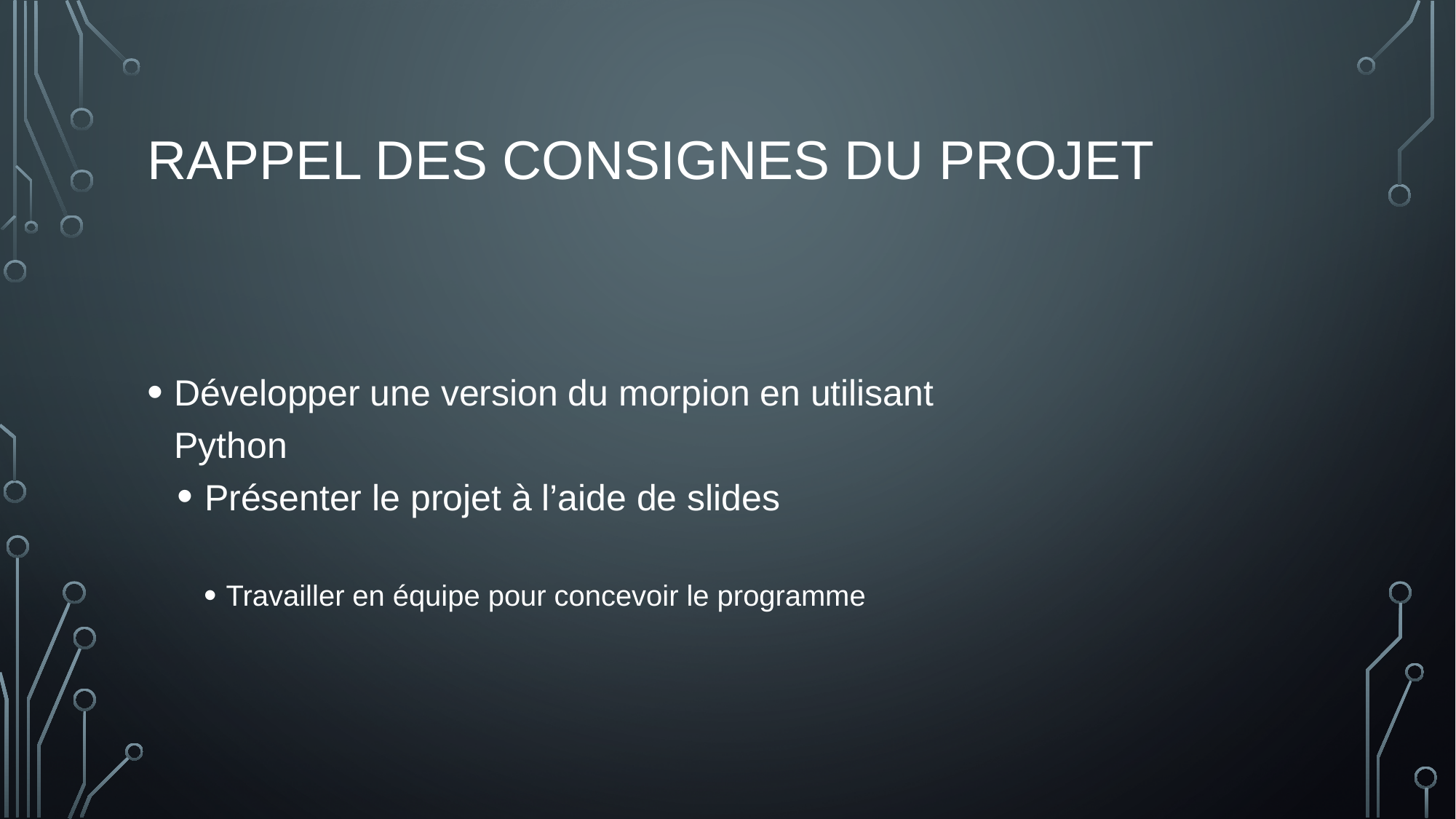

# Rappel des consignes du projet
Développer une version du morpion en utilisant Python
Présenter le projet à l’aide de slides
Travailler en équipe pour concevoir le programme